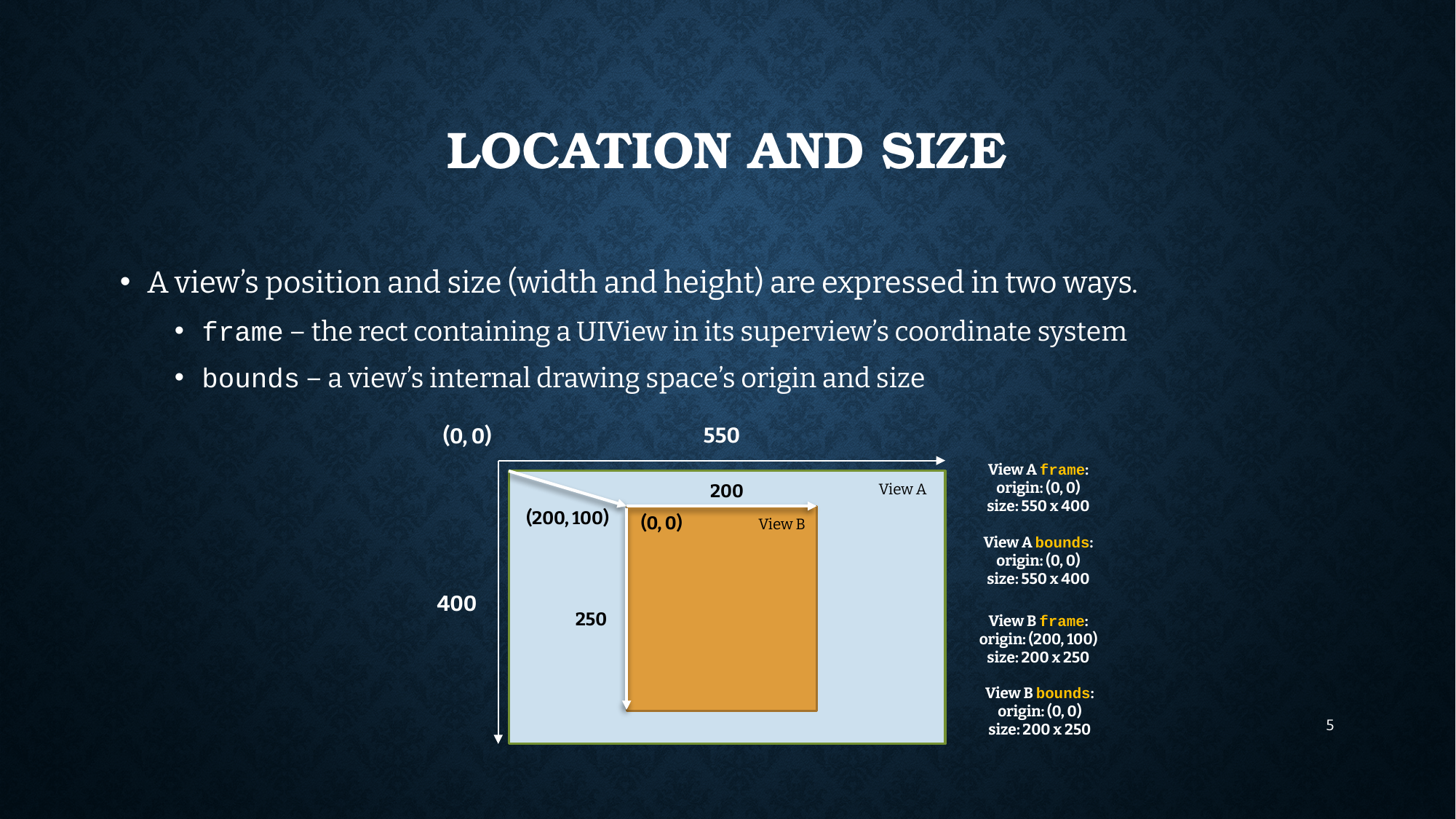

# Location and size
A view’s position and size (width and height) are expressed in two ways.
frame – the rect containing a UIView in its superview’s coordinate system
bounds – a view’s internal drawing space’s origin and size
550
(0, 0)
View A frame:
origin: (0, 0)
size: 550 x 400

View A bounds:
origin: (0, 0)
size: 550 x 400

View A
200
(200, 100)
(0, 0)

View B
400
View B frame:
origin: (200, 100)
size: 200 x 250
250
View B bounds:
origin: (0, 0)
size: 200 x 250
5